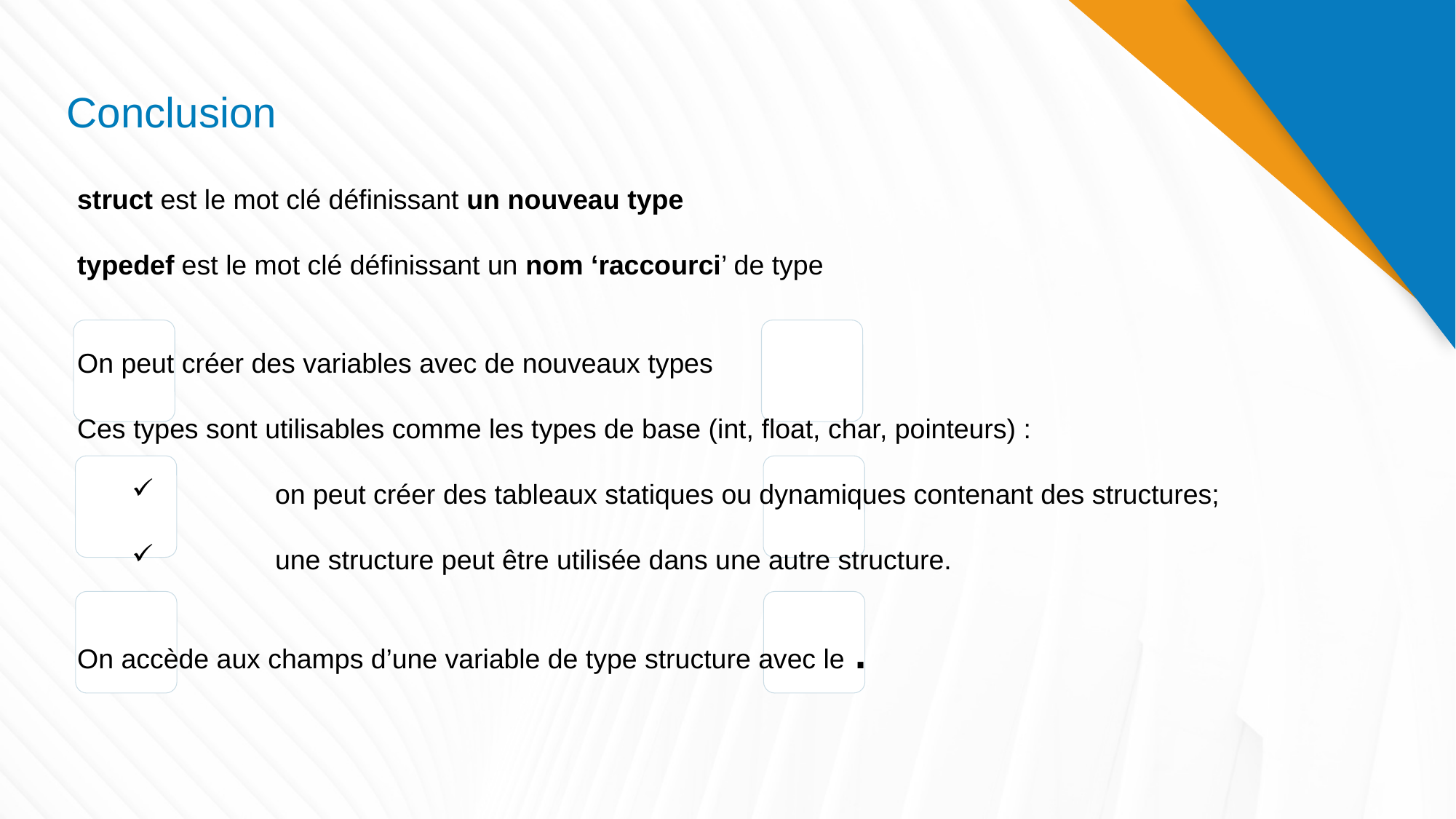

# Conclusion
struct est le mot clé définissant un nouveau type

typedef est le mot clé définissant un nom ‘raccourci’ de type

On peut créer des variables avec de nouveaux types

Ces types sont utilisables comme les types de base (int, float, char, pointeurs) :

	on peut créer des tableaux statiques ou dynamiques contenant des structures;

	une structure peut être utilisée dans une autre structure.

On accède aux champs d’une variable de type structure avec le .